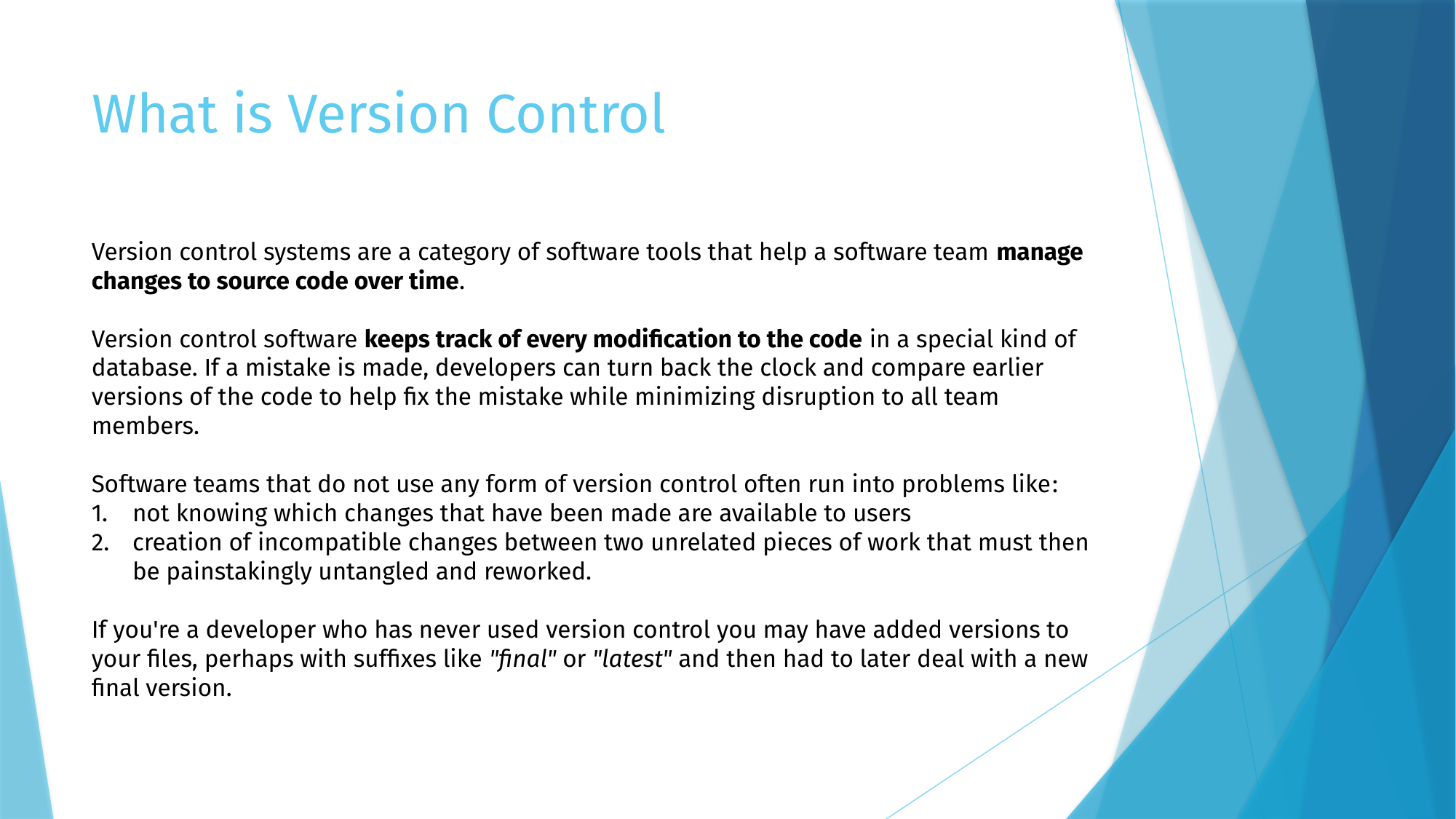

# What is Version Control
Version control systems are a category of software tools that help a software team manage changes to source code over time.

Version control software keeps track of every modification to the code in a special kind of database. If a mistake is made, developers can turn back the clock and compare earlier versions of the code to help fix the mistake while minimizing disruption to all team members.

Software teams that do not use any form of version control often run into problems like:
not knowing which changes that have been made are available to users
creation of incompatible changes between two unrelated pieces of work that must then be painstakingly untangled and reworked.

If you're a developer who has never used version control you may have added versions to your files, perhaps with suffixes like "final" or "latest" and then had to later deal with a new final version.